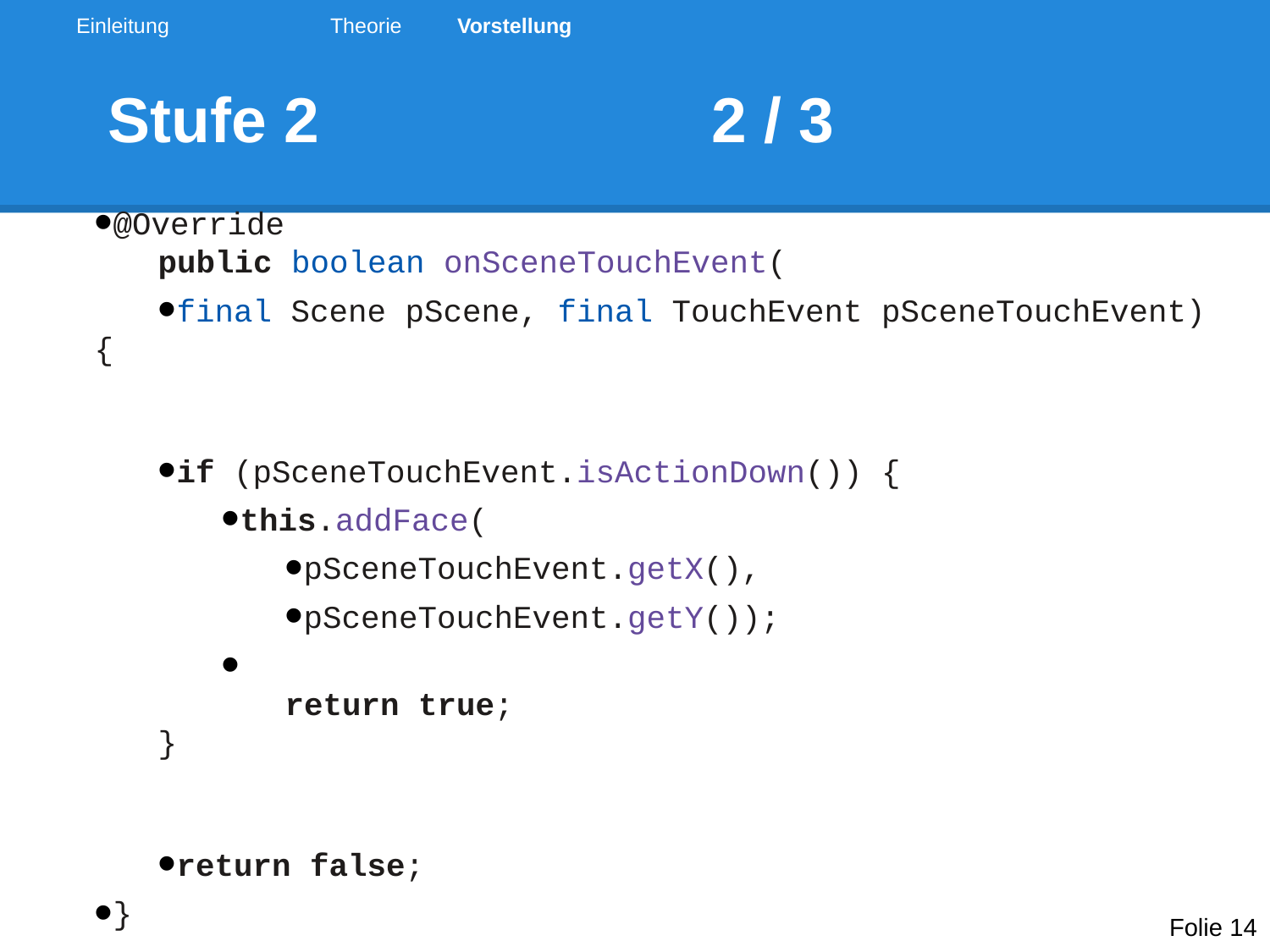

Einleitung		Theorie	Vorstellung
# Stufe 2 			2 / 3
@Override
	public boolean onSceneTouchEvent(
final Scene pScene, final TouchEvent pSceneTouchEvent) {

if (pSceneTouchEvent.isActionDown()) {
this.addFace(
pSceneTouchEvent.getX(),
pSceneTouchEvent.getY());
	return true;
}

return false;
}
Folie 14